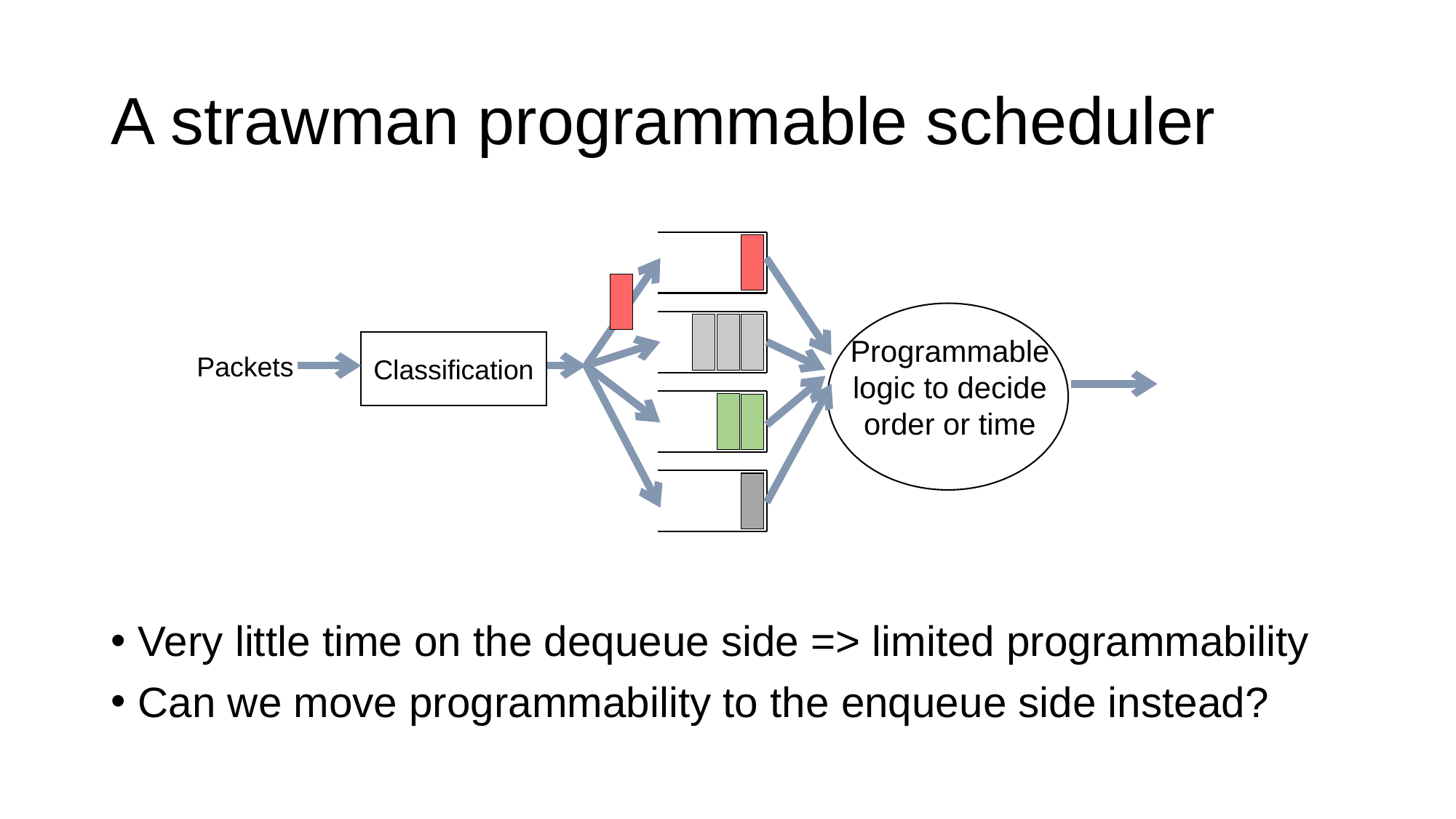

# A strawman programmable scheduler

Programmable logic to decide order or time

Classification
Packets

Very little time on the dequeue side => limited programmability
Can we move programmability to the enqueue side instead?